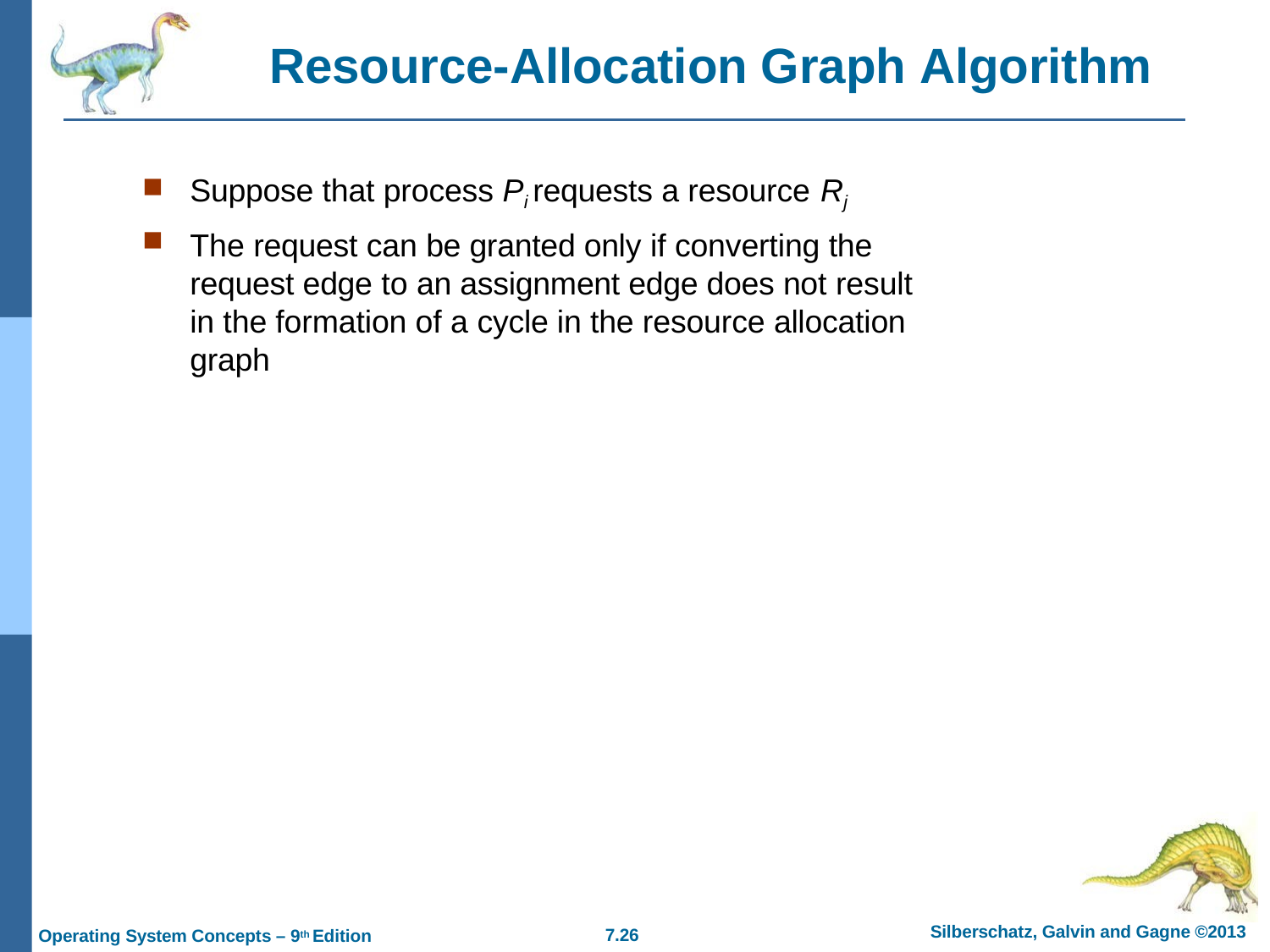

# Resource-Allocation Graph Algorithm
Suppose that process Pi requests a resource Rj
The request can be granted only if converting the  request edge to an assignment edge does not result  in the formation of a cycle in the resource allocation  graph
Silberschatz, Galvin and Gagne ©2013
7.26
Operating System Concepts – 9th Edition